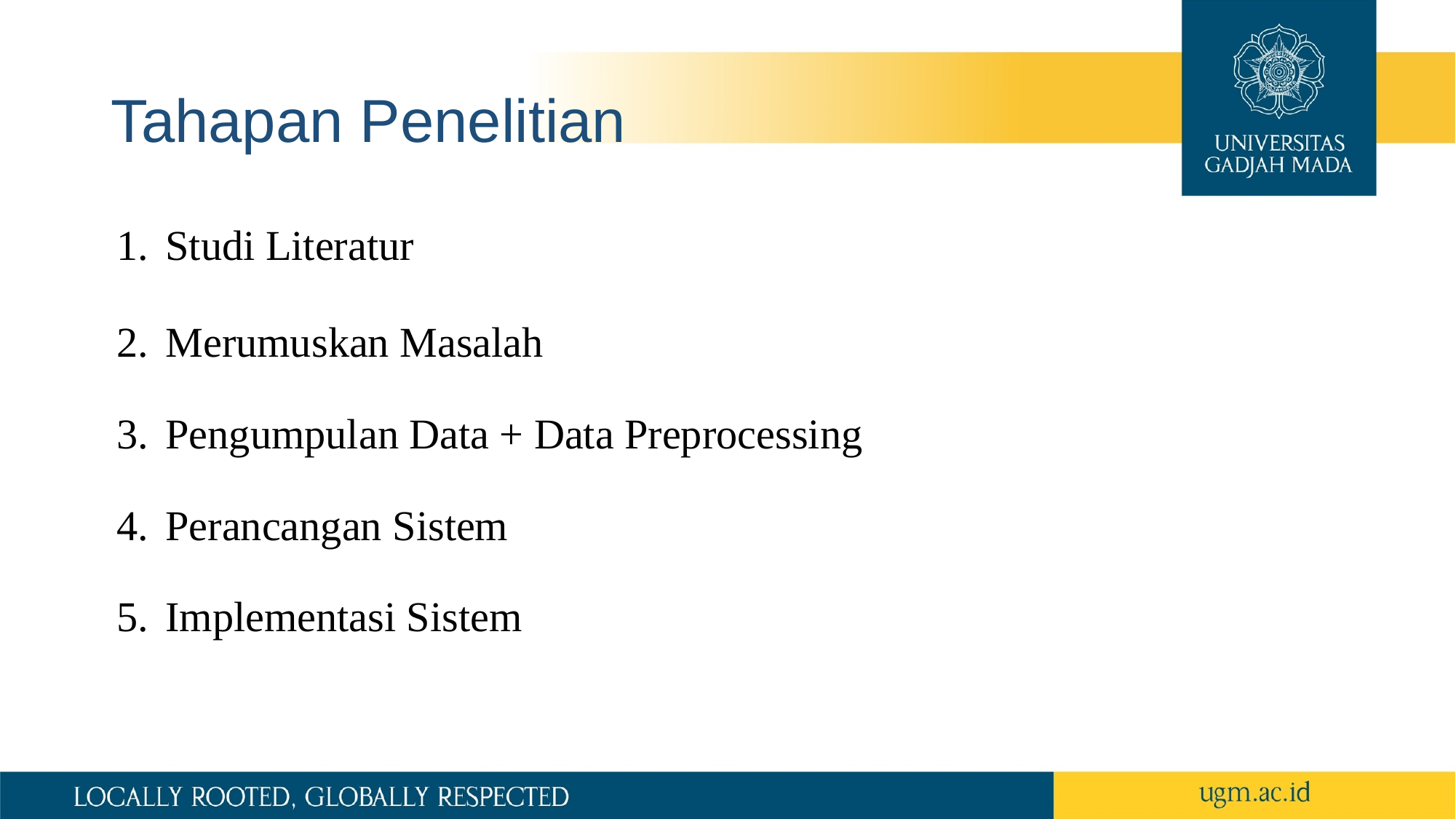

# Tahapan Penelitian
Studi Literatur
Merumuskan Masalah
Pengumpulan Data + Data Preprocessing
Perancangan Sistem
Implementasi Sistem